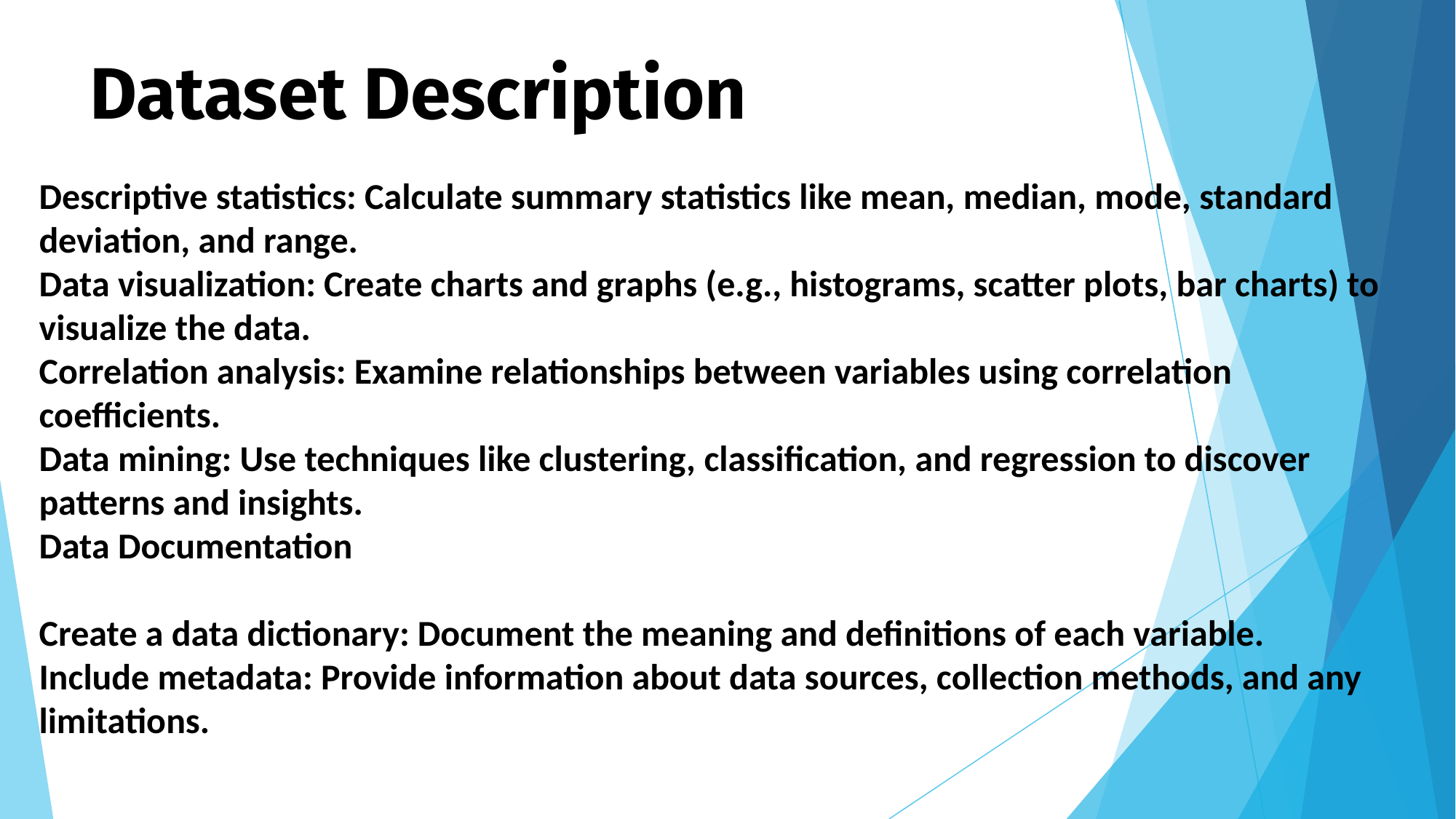

# Dataset Description
Descriptive statistics: Calculate summary statistics like mean, median, mode, standard deviation, and range.
Data visualization: Create charts and graphs (e.g., histograms, scatter plots, bar charts) to visualize the data.
Correlation analysis: Examine relationships between variables using correlation coefficients.
Data mining: Use techniques like clustering, classification, and regression to discover patterns and insights.
Data Documentation

Create a data dictionary: Document the meaning and definitions of each variable.
Include metadata: Provide information about data sources, collection methods, and any limitations.